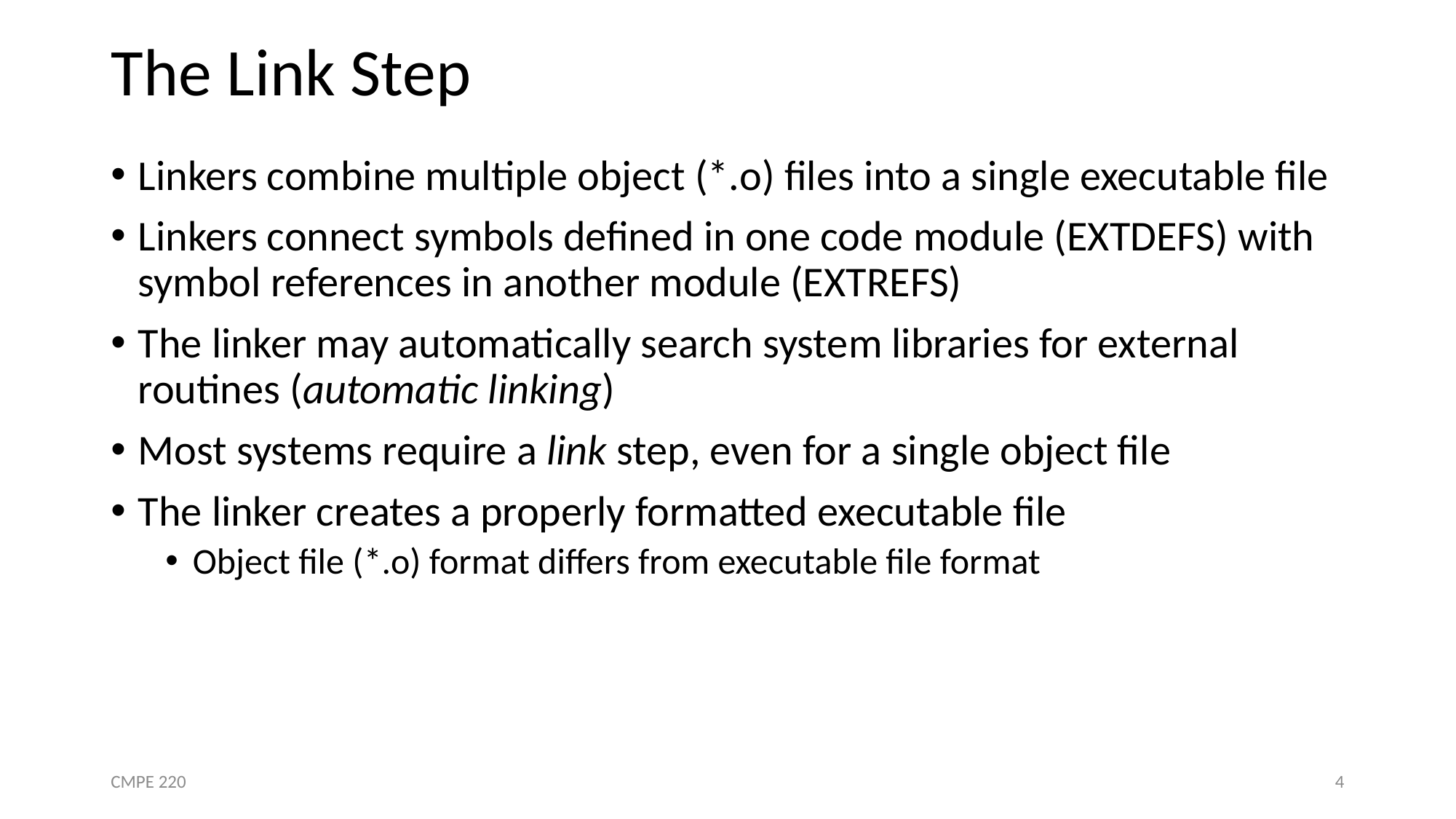

# The Link Step
Linkers combine multiple object (*.o) files into a single executable file
Linkers connect symbols defined in one code module (EXTDEFS) with symbol references in another module (EXTREFS)
The linker may automatically search system libraries for external routines (automatic linking)
Most systems require a link step, even for a single object file
The linker creates a properly formatted executable file
Object file (*.o) format differs from executable file format
CMPE 220
4